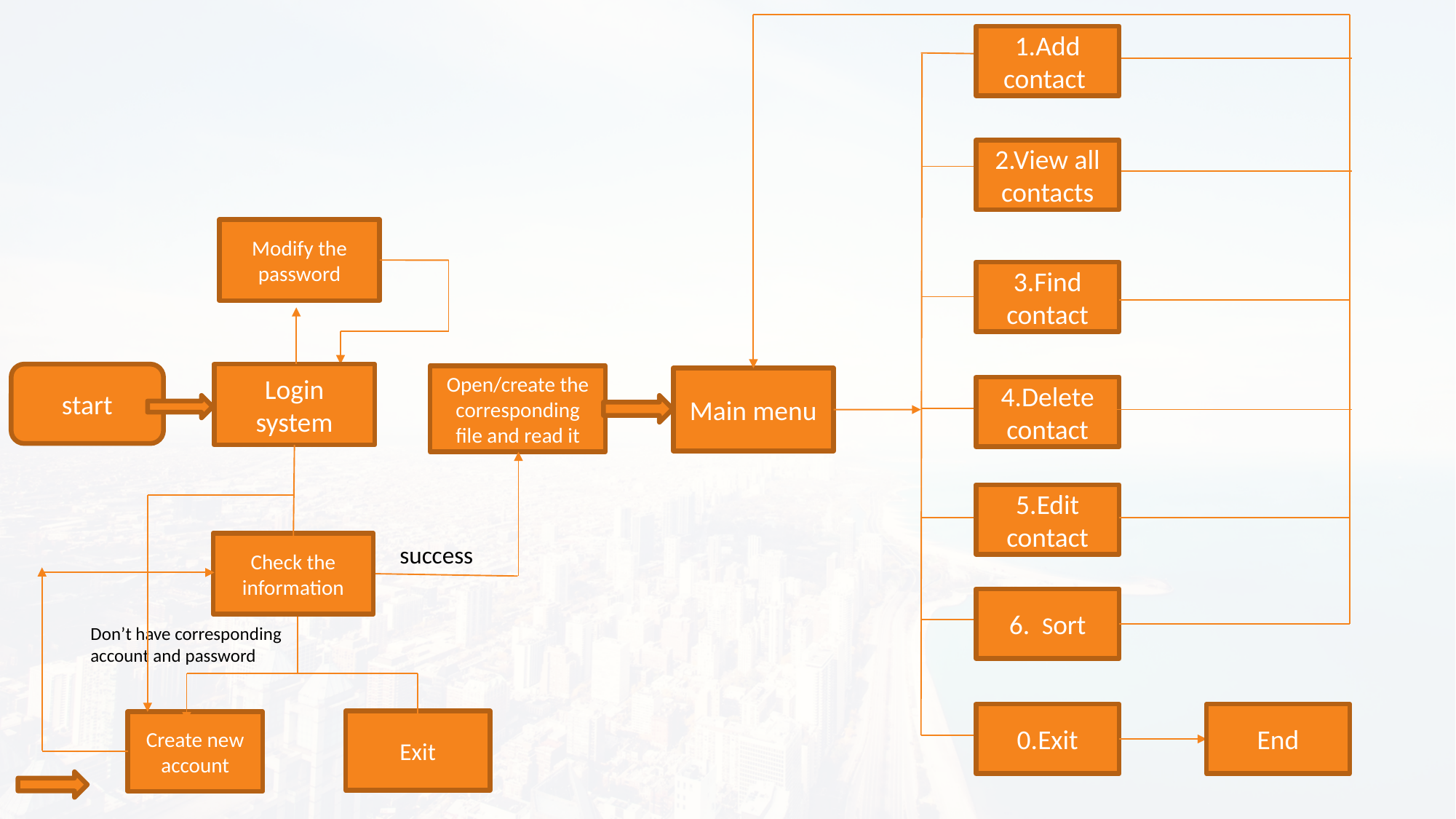

1.Add contact
2.View all contacts
3.Find contact
4.Delete contact
5.Edit contact
6. Sort
0.Exit
Main menu
Modify the password
start
Login system
Open/create the corresponding file and read it

Check the information
success
Exit
Create new account
Don’t have corresponding account and password
End